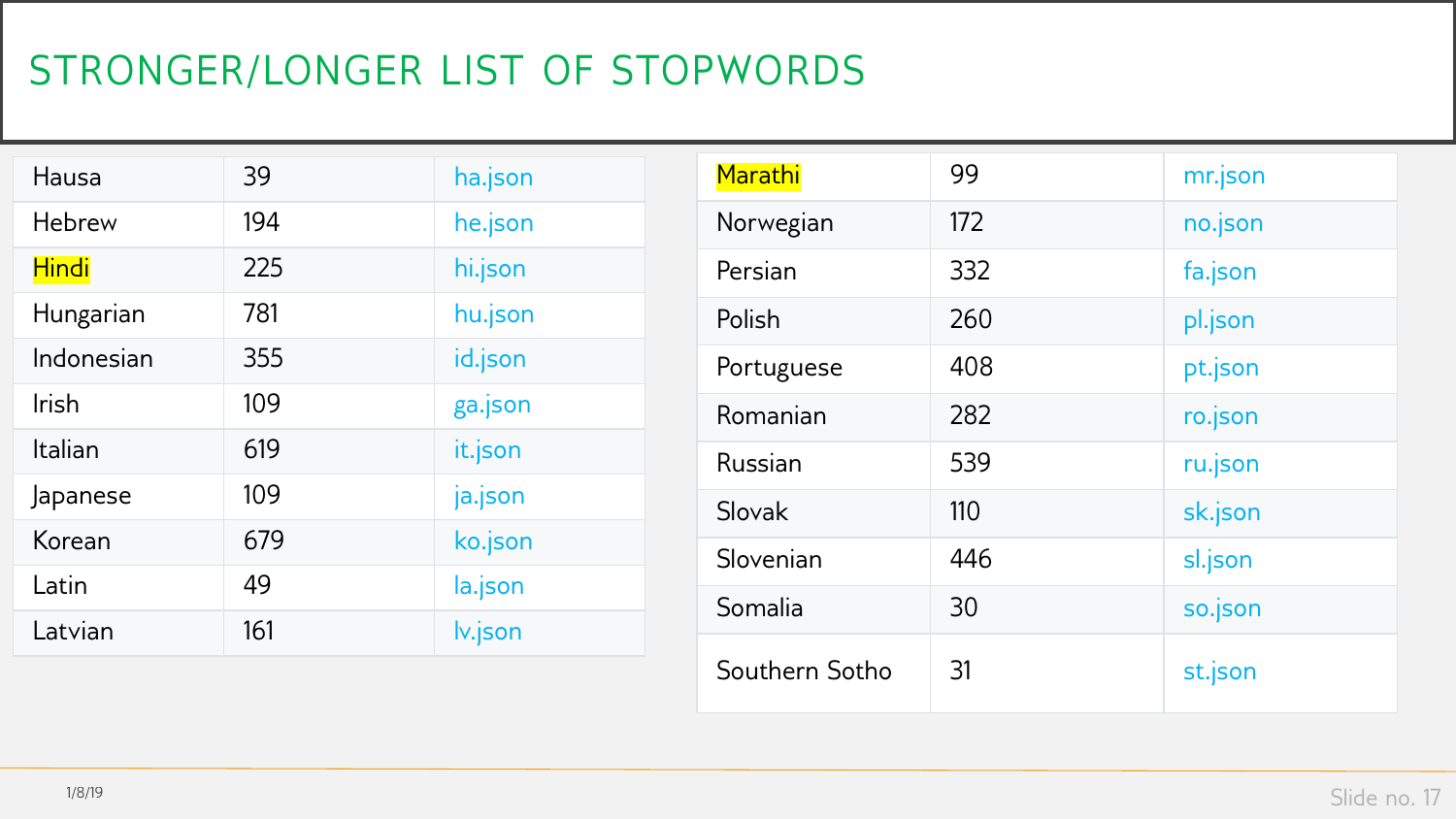

# stronger/longer list of stopwords
| Marathi | 99 | mr.json |
| --- | --- | --- |
| Norwegian | 172 | no.json |
| Persian | 332 | fa.json |
| Polish | 260 | pl.json |
| Portuguese | 408 | pt.json |
| Romanian | 282 | ro.json |
| Russian | 539 | ru.json |
| Slovak | 110 | sk.json |
| Slovenian | 446 | sl.json |
| Somalia | 30 | so.json |
| Southern Sotho | 31 | st.json |
| Hausa | 39 | ha.json |
| --- | --- | --- |
| Hebrew | 194 | he.json |
| Hindi | 225 | hi.json |
| Hungarian | 781 | hu.json |
| Indonesian | 355 | id.json |
| Irish | 109 | ga.json |
| Italian | 619 | it.json |
| Japanese | 109 | ja.json |
| Korean | 679 | ko.json |
| Latin | 49 | la.json |
| Latvian | 161 | lv.json |
1/8/19
Slide no. 17